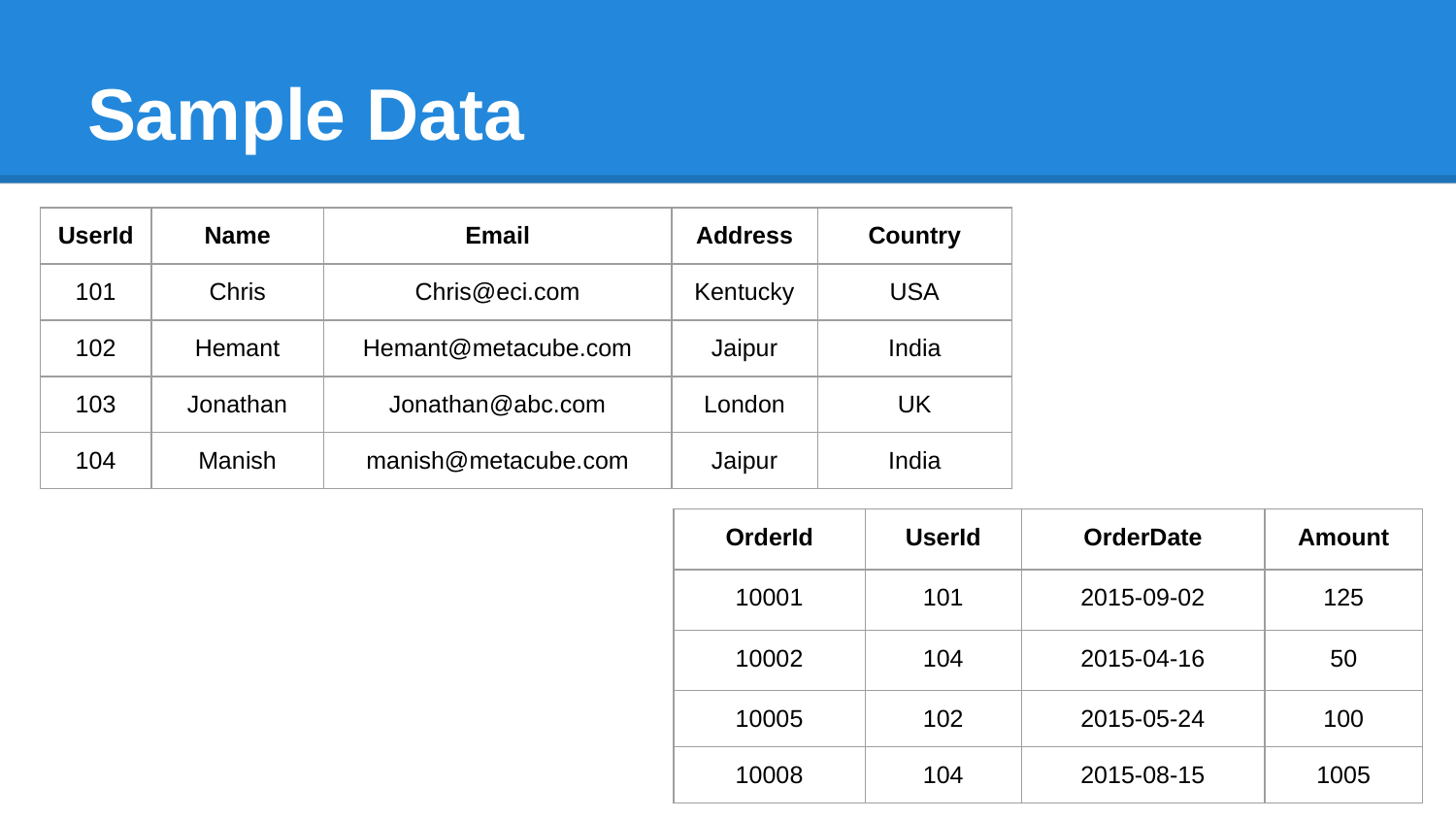

# Sample Data
| UserId | Name | Email | Address | Country |
| --- | --- | --- | --- | --- |
| 101 | Chris | Chris@eci.com | Kentucky | USA |
| 102 | Hemant | Hemant@metacube.com | Jaipur | India |
| 103 | Jonathan | Jonathan@abc.com | London | UK |
| 104 | Manish | manish@metacube.com | Jaipur | India |
| OrderId | UserId | OrderDate | Amount |
| --- | --- | --- | --- |
| 10001 | 101 | 2015-09-02 | 125 |
| 10002 | 104 | 2015-04-16 | 50 |
| 10005 | 102 | 2015-05-24 | 100 |
| 10008 | 104 | 2015-08-15 | 1005 |